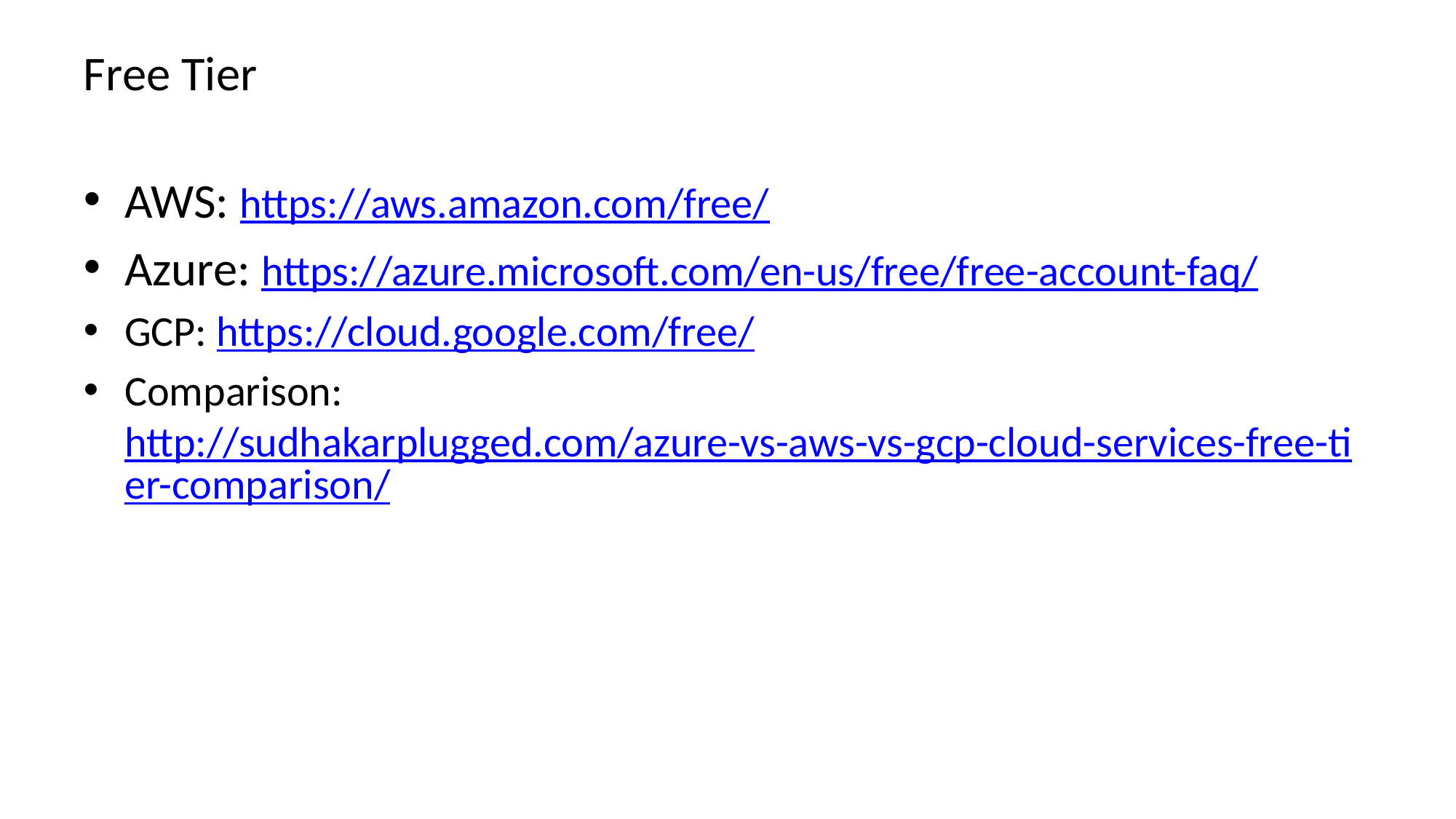

# Free Tier
AWS: https://aws.amazon.com/free/
Azure: https://azure.microsoft.com/en-us/free/free-account-faq/
GCP: https://cloud.google.com/free/
Comparison: http://sudhakarplugged.com/azure-vs-aws-vs-gcp-cloud-services-free-tier-comparison/